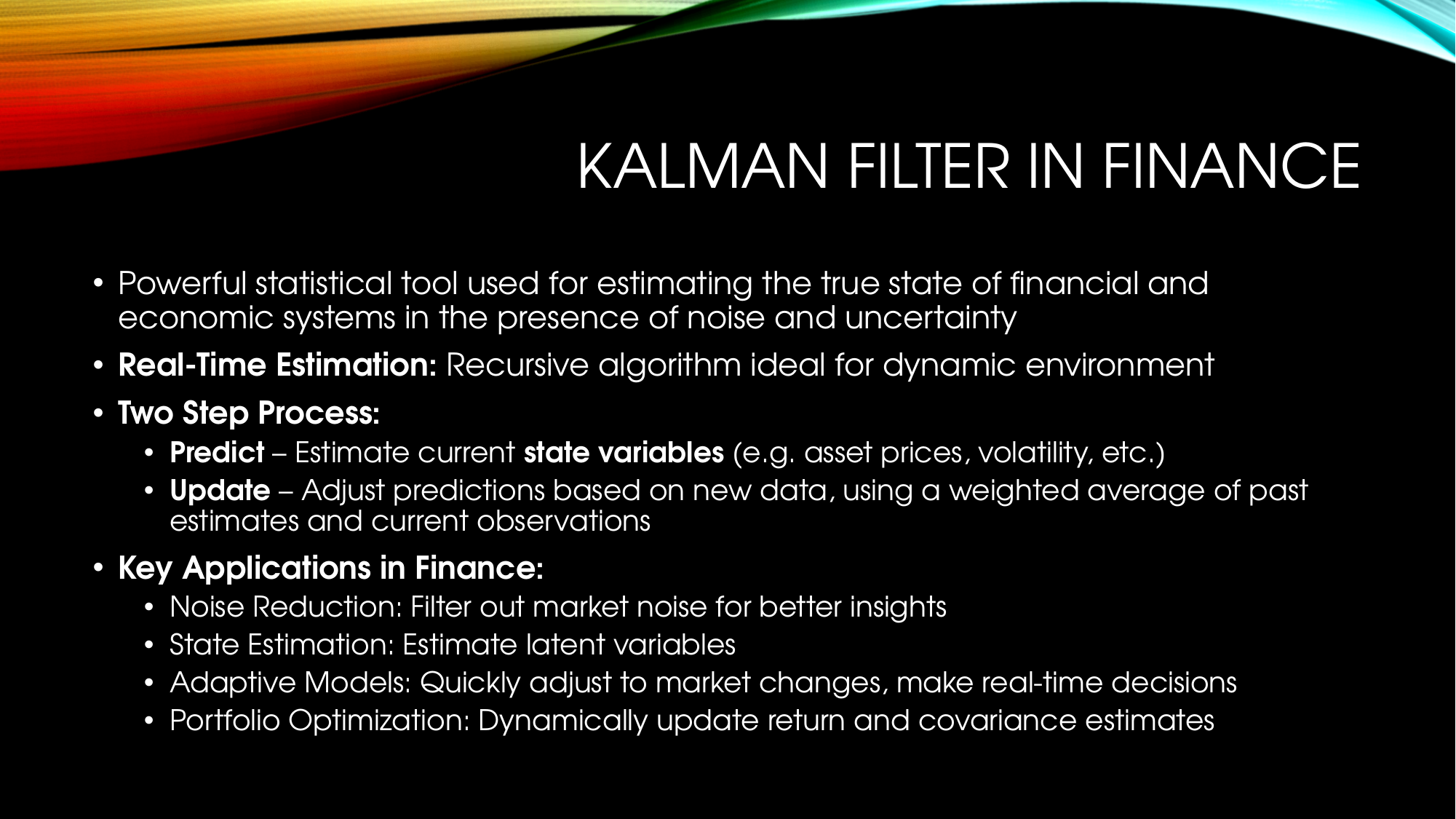

# KALMAN FILTER In Finance
Powerful statistical tool used for estimating the true state of financial and economic systems in the presence of noise and uncertainty
Real-Time Estimation: Recursive algorithm ideal for dynamic environment
Two Step Process:
Predict – Estimate current state variables (e.g. asset prices, volatility, etc.)
Update – Adjust predictions based on new data, using a weighted average of past estimates and current observations
Key Applications in Finance:
Noise Reduction: Filter out market noise for better insights
State Estimation: Estimate latent variables
Adaptive Models: Quickly adjust to market changes, make real-time decisions
Portfolio Optimization: Dynamically update return and covariance estimates